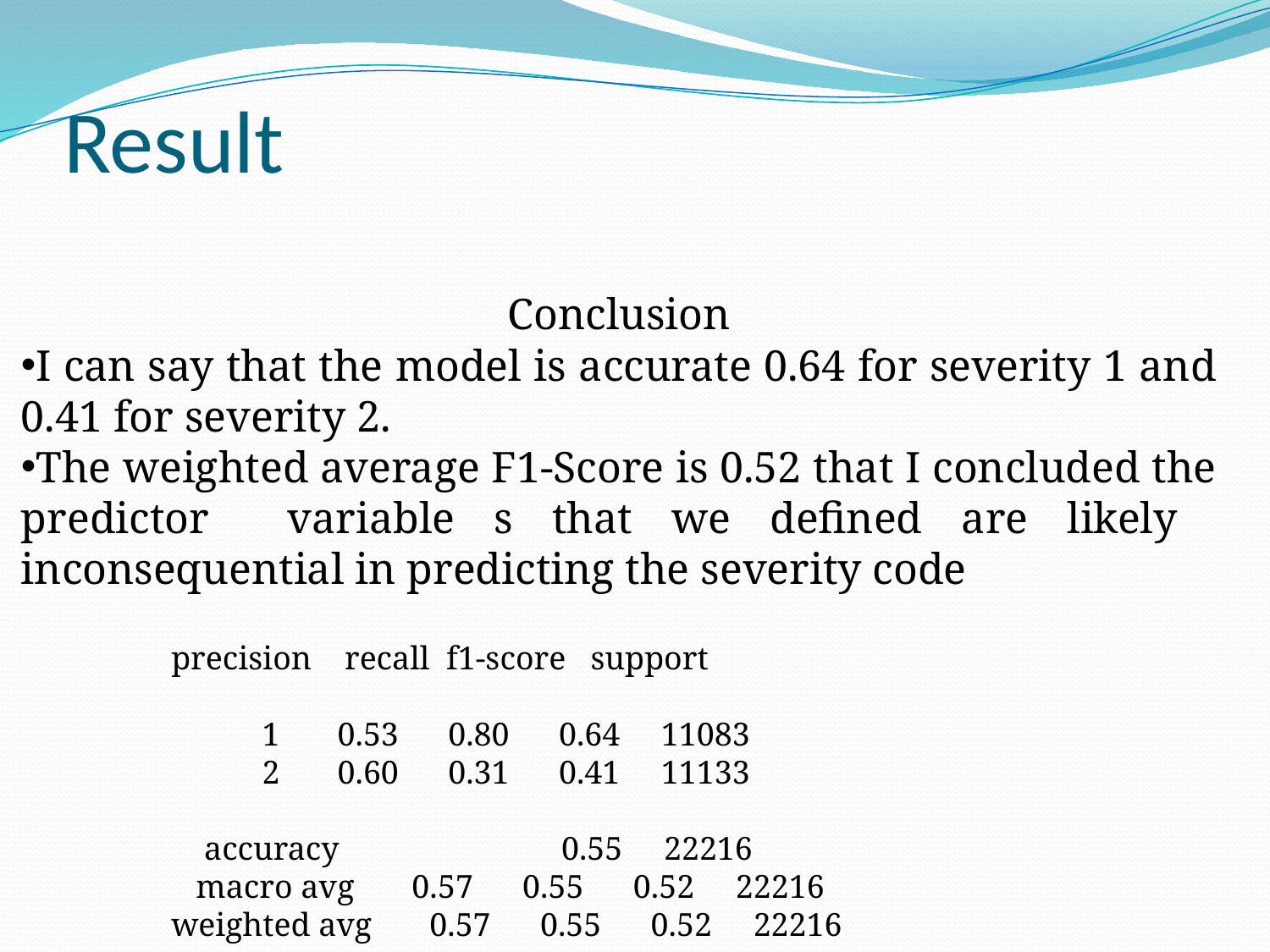

# Result
Conclusion
I can say that the model is accurate 0.64 for severity 1 and 0.41 for severity 2.
The weighted average F1-Score is 0.52 that I concluded the predictor  variable s that we defined are likely  inconsequential in predicting the severity code
precision    recall  f1-score   support

           1       0.53      0.80      0.64     11083
           2       0.60      0.31      0.41     11133

    accuracy                           0.55     22216
   macro avg       0.57      0.55      0.52     22216
weighted avg       0.57      0.55      0.52     22216